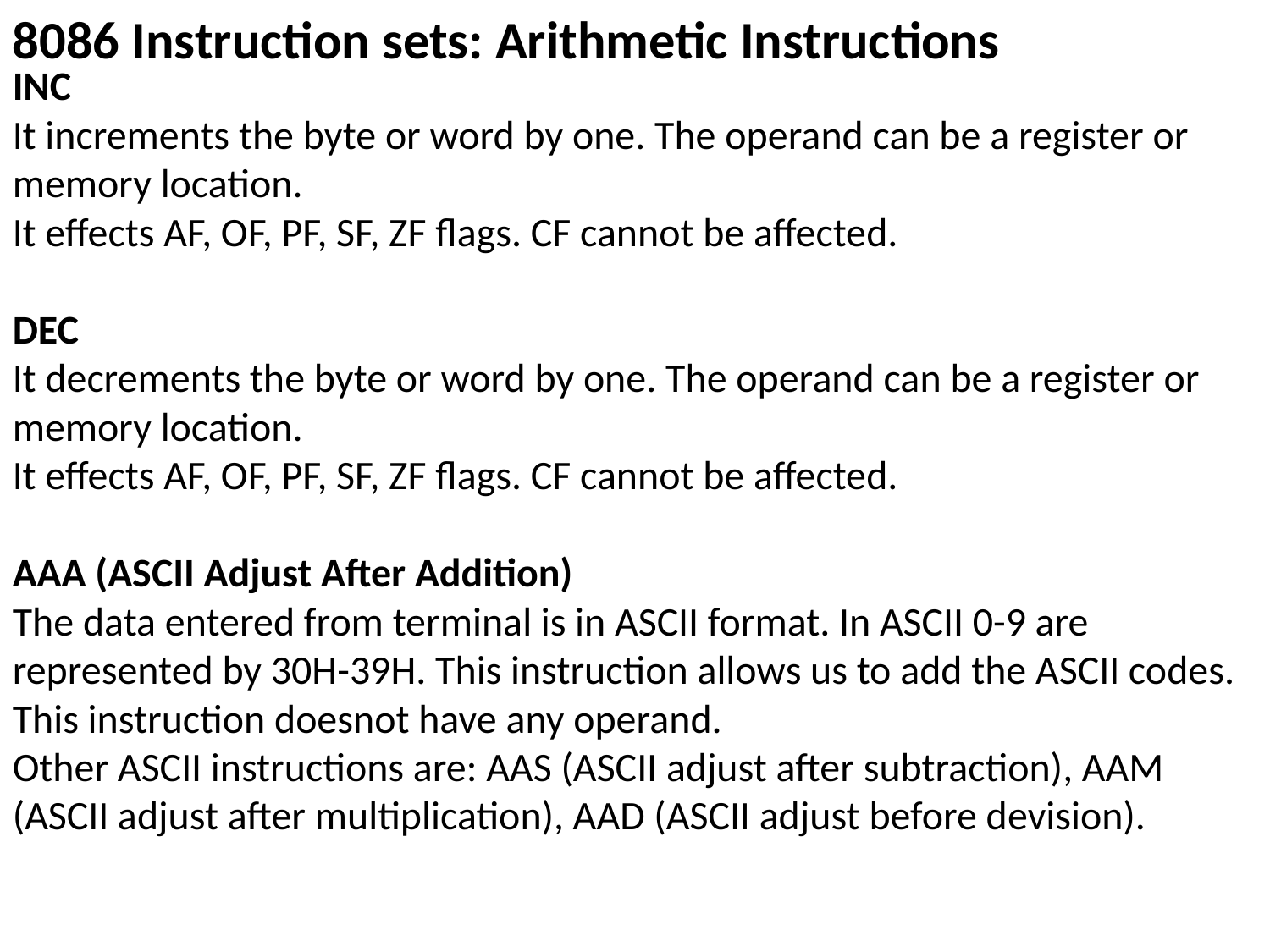

8086 Instruction sets: Arithmetic Instructions

INC
It increments the byte or word by one. The operand can be a register or memory location.
It effects AF, OF, PF, SF, ZF flags. CF cannot be affected.

DEC
It decrements the byte or word by one. The operand can be a register or memory location.
It effects AF, OF, PF, SF, ZF flags. CF cannot be affected.

AAA (ASCII Adjust After Addition)
The data entered from terminal is in ASCII format. In ASCII 0-9 are represented by 30H-39H. This instruction allows us to add the ASCII codes. This instruction doesnot have any operand.
Other ASCII instructions are: AAS (ASCII adjust after subtraction), AAM (ASCII adjust after multiplication), AAD (ASCII adjust before devision).